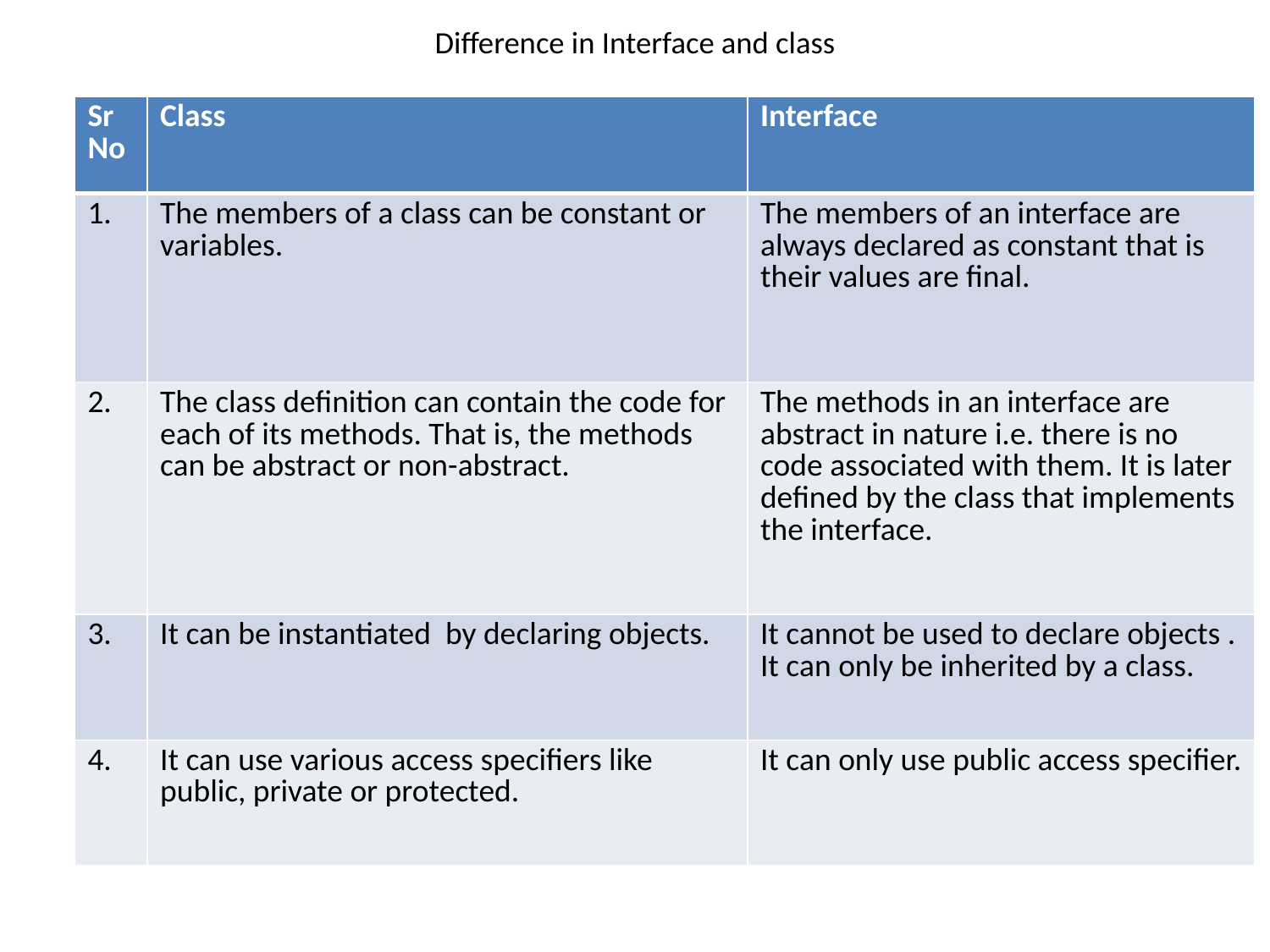

# Difference in Interface and class
| Sr No | Class | Interface |
| --- | --- | --- |
| 1. | The members of a class can be constant or variables. | The members of an interface are always declared as constant that is their values are final. |
| 2. | The class definition can contain the code for each of its methods. That is, the methods can be abstract or non-abstract. | The methods in an interface are abstract in nature i.e. there is no code associated with them. It is later defined by the class that implements the interface. |
| 3. | It can be instantiated by declaring objects. | It cannot be used to declare objects . It can only be inherited by a class. |
| 4. | It can use various access specifiers like public, private or protected. | It can only use public access specifier. |